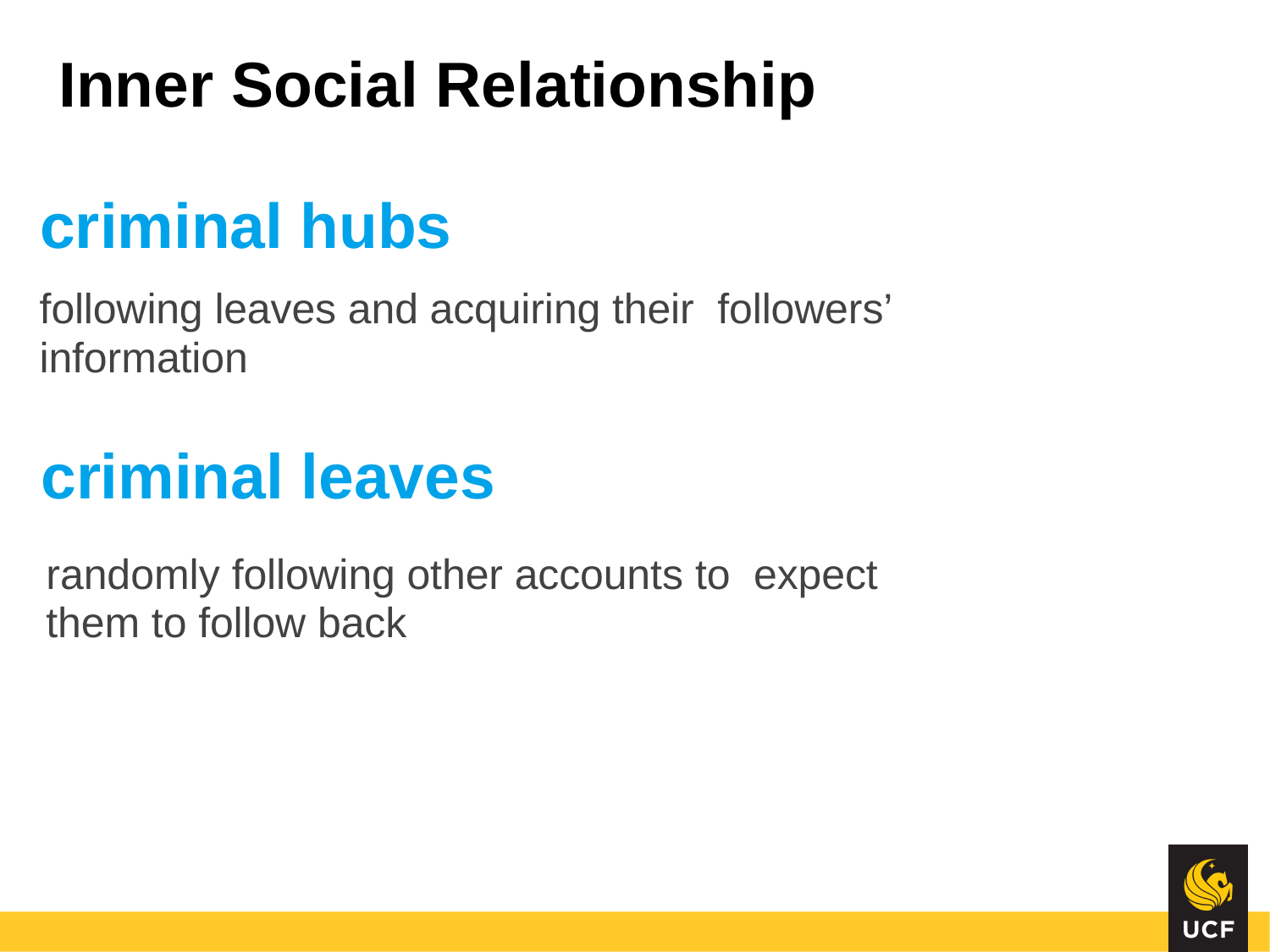

# Inner Social Relationship
criminal hubs
following leaves and acquiring their  followers’ information
criminal leaves
randomly following other accounts to  expect them to follow back